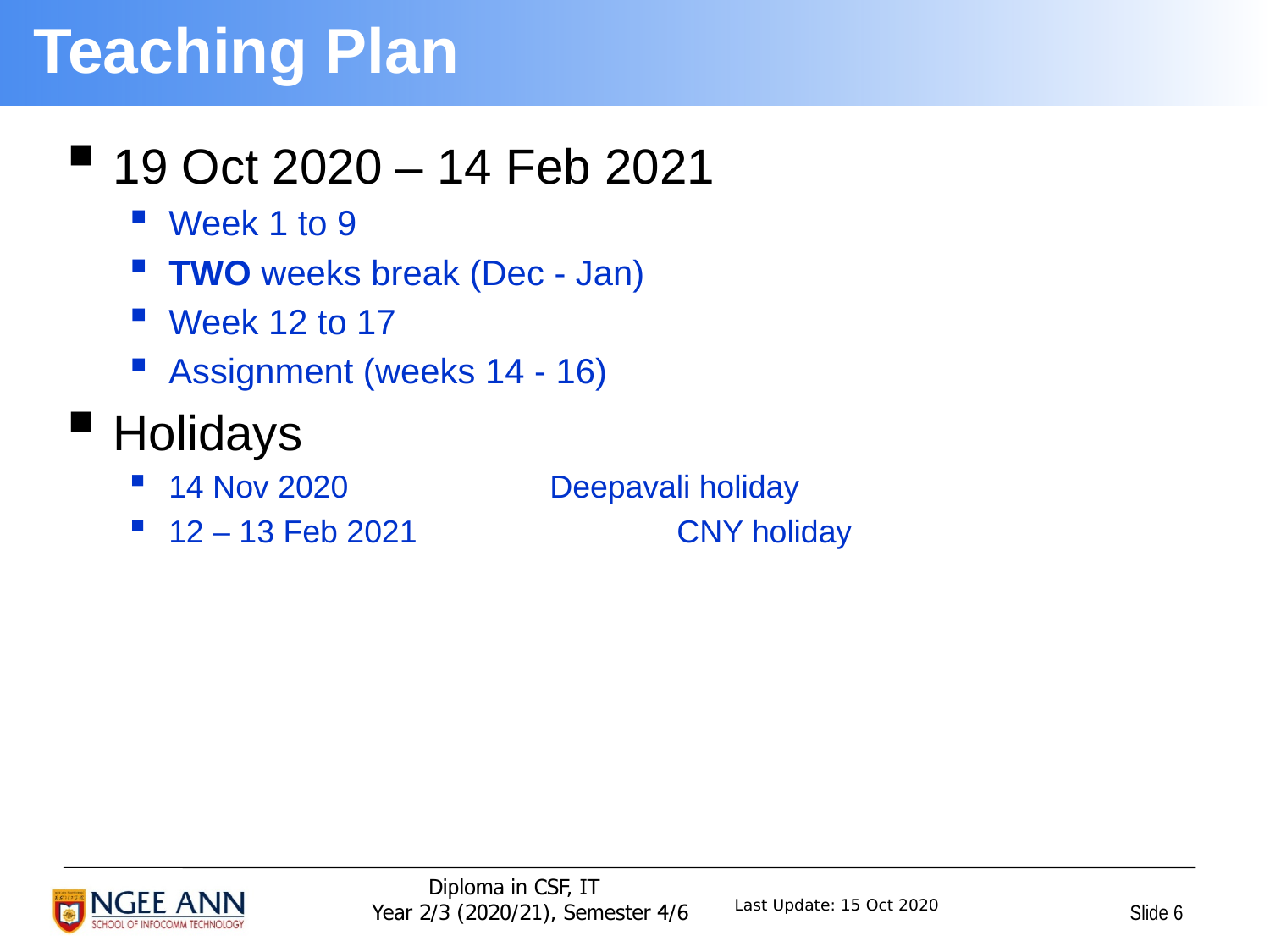

# Teaching Plan
19 Oct 2020 – 14 Feb 2021
Week 1 to 9
TWO weeks break (Dec - Jan)
Week 12 to 17
Assignment (weeks 14 - 16)
Holidays
14 Nov 2020  		Deepavali holiday
12 – 13 Feb 2021 		CNY holiday
 Slide 6